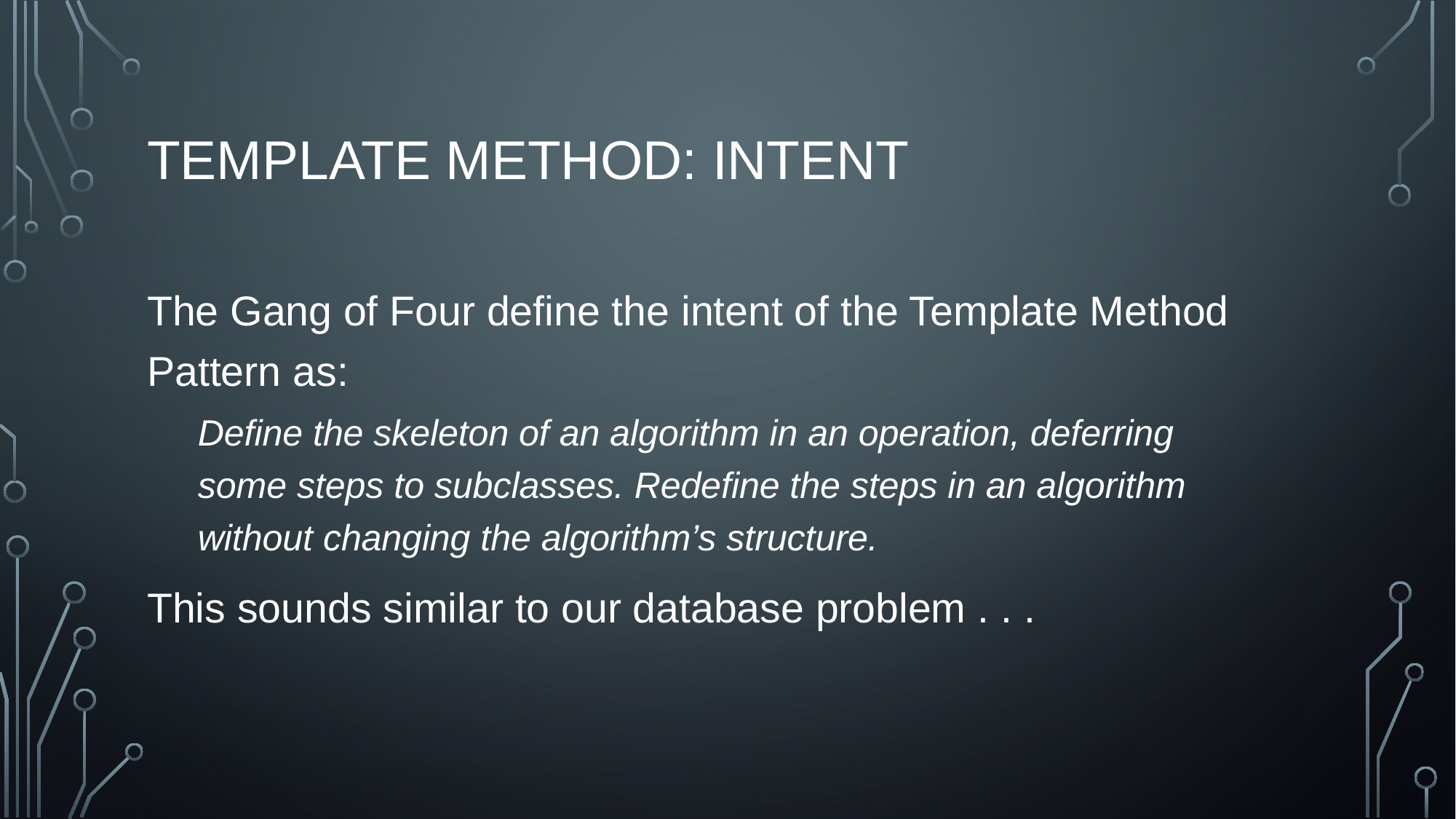

# Template method: intent
The Gang of Four define the intent of the Template Method Pattern as:
Define the skeleton of an algorithm in an operation, deferring some steps to subclasses. Redefine the steps in an algorithm without changing the algorithm’s structure.
This sounds similar to our database problem . . .